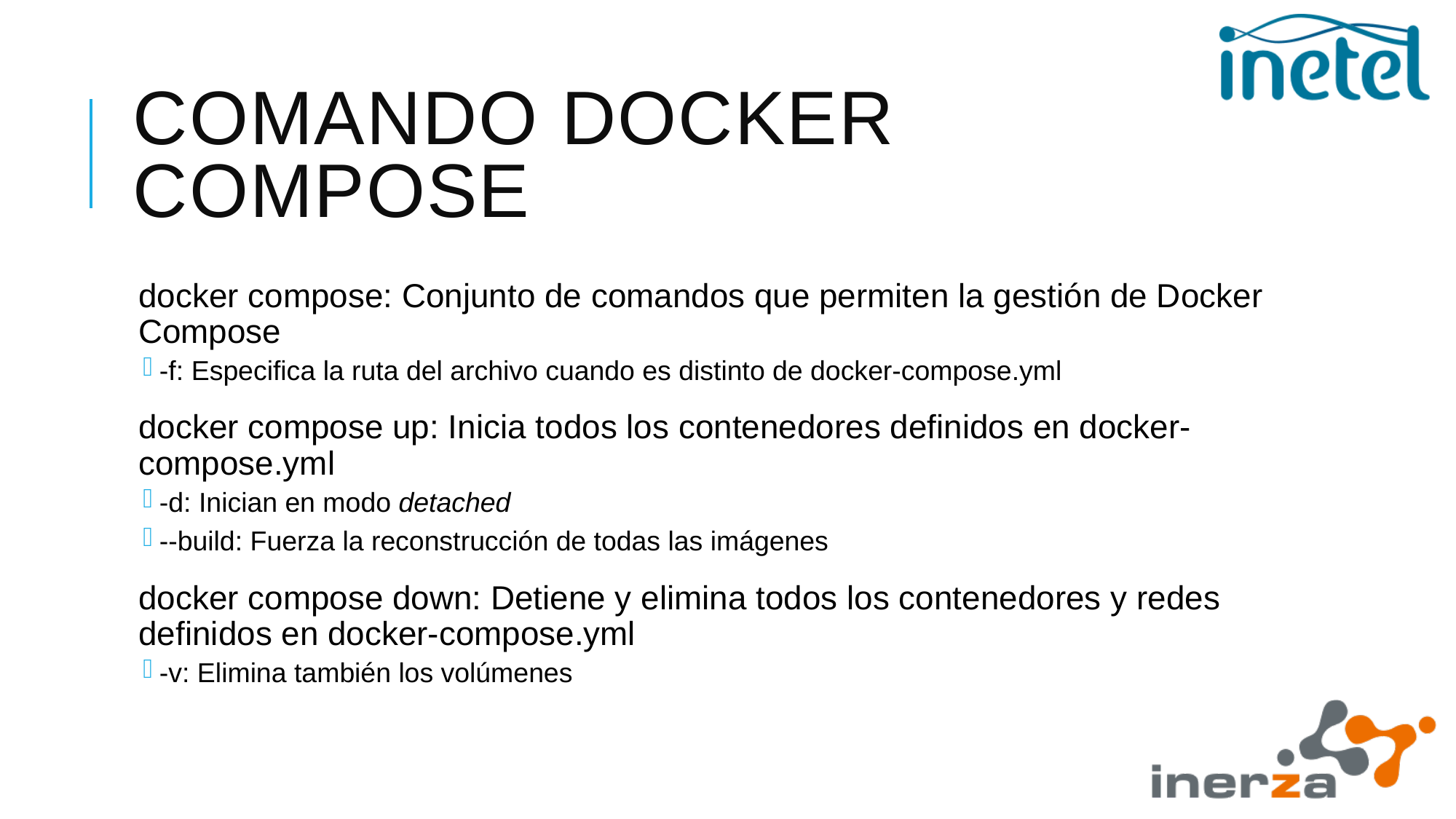

# Comando docker compose
docker compose: Conjunto de comandos que permiten la gestión de Docker Compose
-f: Especifica la ruta del archivo cuando es distinto de docker-compose.yml
docker compose up: Inicia todos los contenedores definidos en docker-compose.yml
-d: Inician en modo detached
--build: Fuerza la reconstrucción de todas las imágenes
docker compose down: Detiene y elimina todos los contenedores y redes definidos en docker-compose.yml
-v: Elimina también los volúmenes